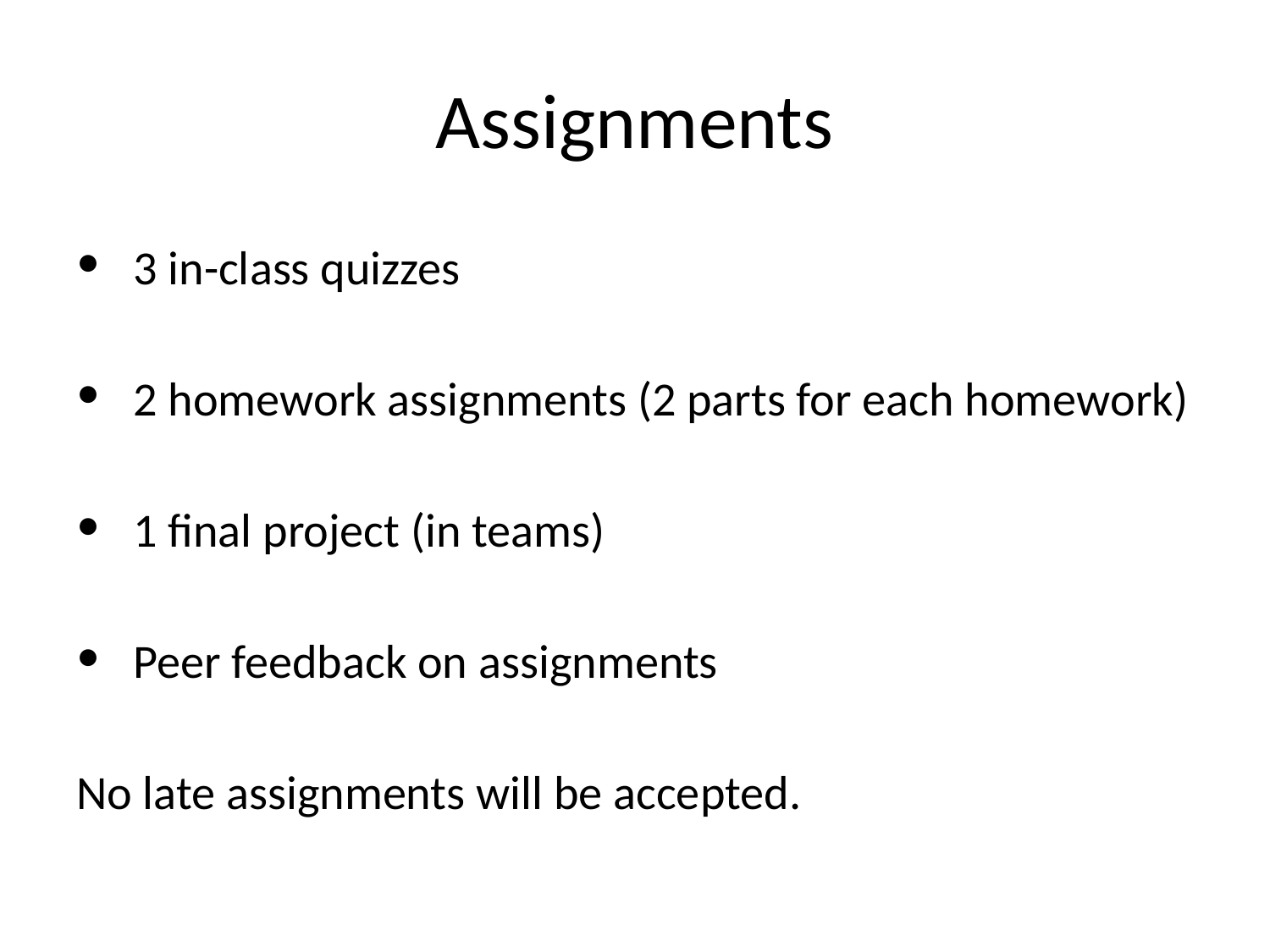

# Assignments
3 in-class quizzes

2 homework assignments (2 parts for each homework)

1 final project (in teams)

Peer feedback on assignments

No late assignments will be accepted.